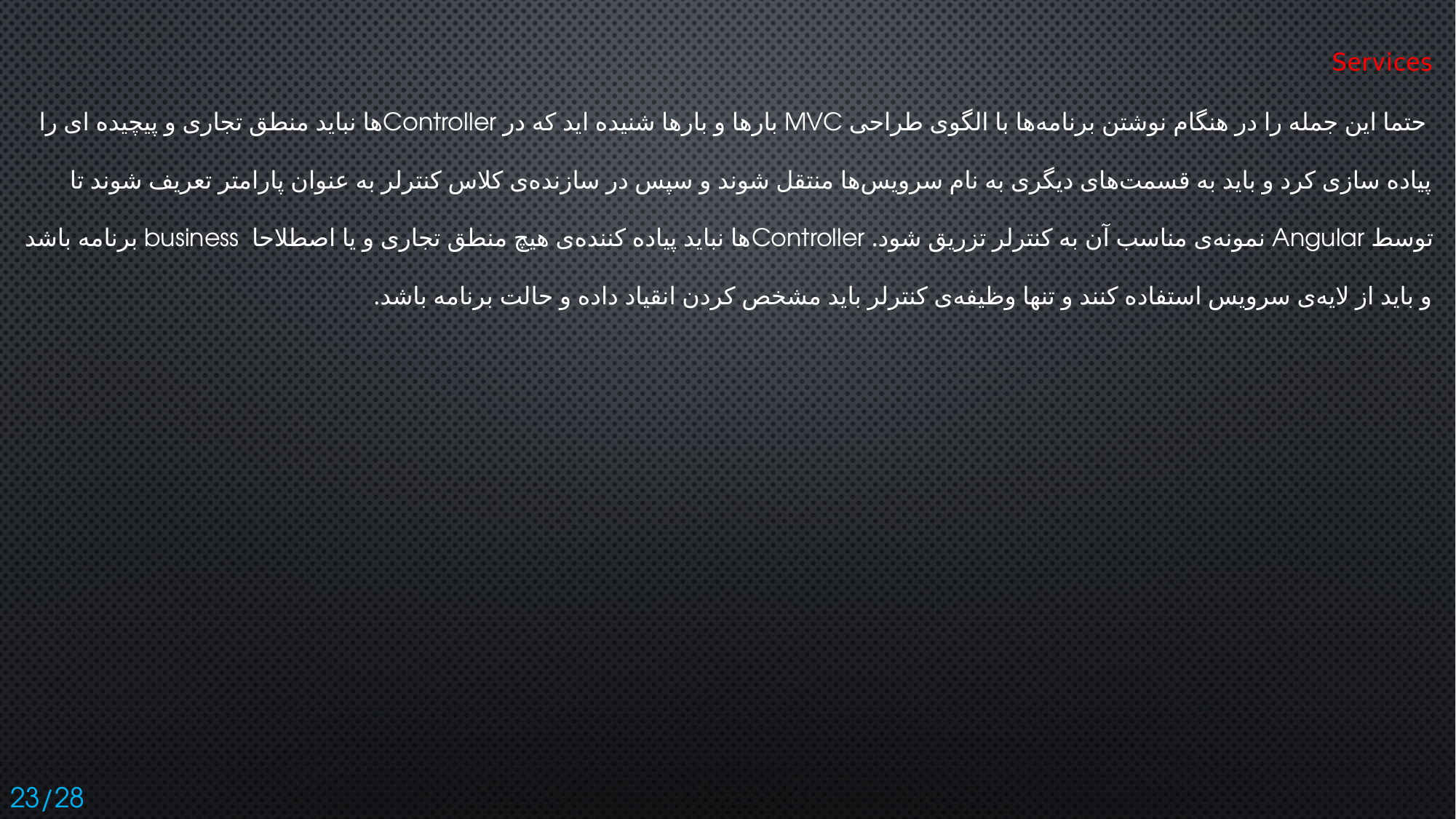

Services
 حتما این جمله را در هنگام نوشتن برنامه‌ها با الگوی طراحی MVC بار‌ها و بار‌ها شنیده اید که در Controller‌ها نباید منطق تجاری و پیچیده ای را پیاده سازی کرد و باید به قسمت‌های دیگری به نام سرویس‌ها منتقل شوند و سپس در سازنده‌ی کلاس کنترلر به عنوان پارامتر تعریف شوند تا توسط Angular نمونه‌ی مناسب آن به کنترلر تزریق شود. Controller‌ها نباید پیاده کننده‌ی هیچ منطق تجاری و یا اصطلاحا  business برنامه باشد و باید از لایه‌ی سرویس استفاده کنند و تنها وظیفه‌ی کنترلر باید مشخص کردن انقیاد داده و حالت برنامه باشد.

23/28